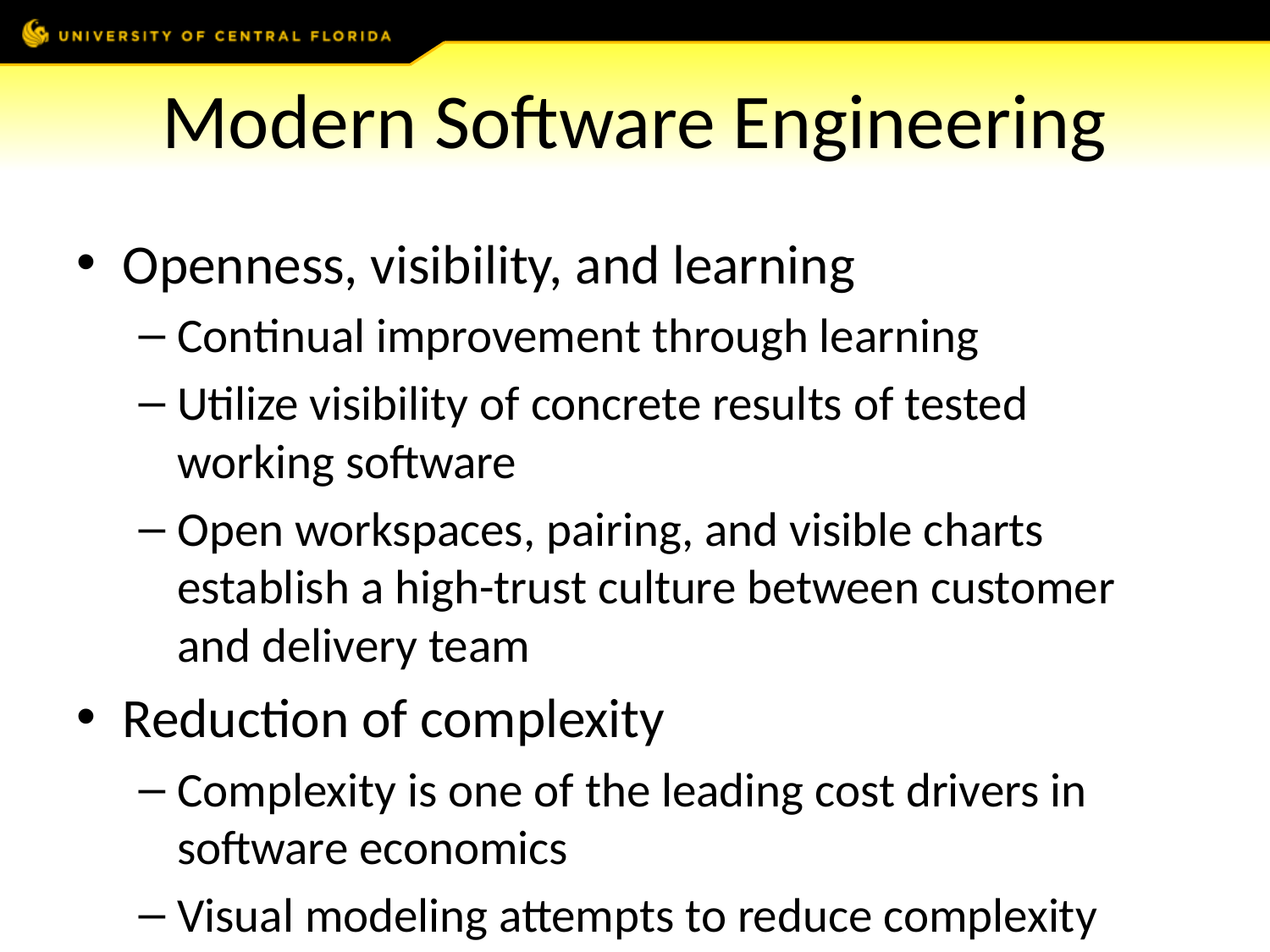

# Modern Software Engineering
Openness, visibility, and learning
Continual improvement through learning
Utilize visibility of concrete results of tested working software
Open workspaces, pairing, and visible charts establish a high-trust culture between customer and delivery team
Reduction of complexity
Complexity is one of the leading cost drivers in software economics
Visual modeling attempts to reduce complexity